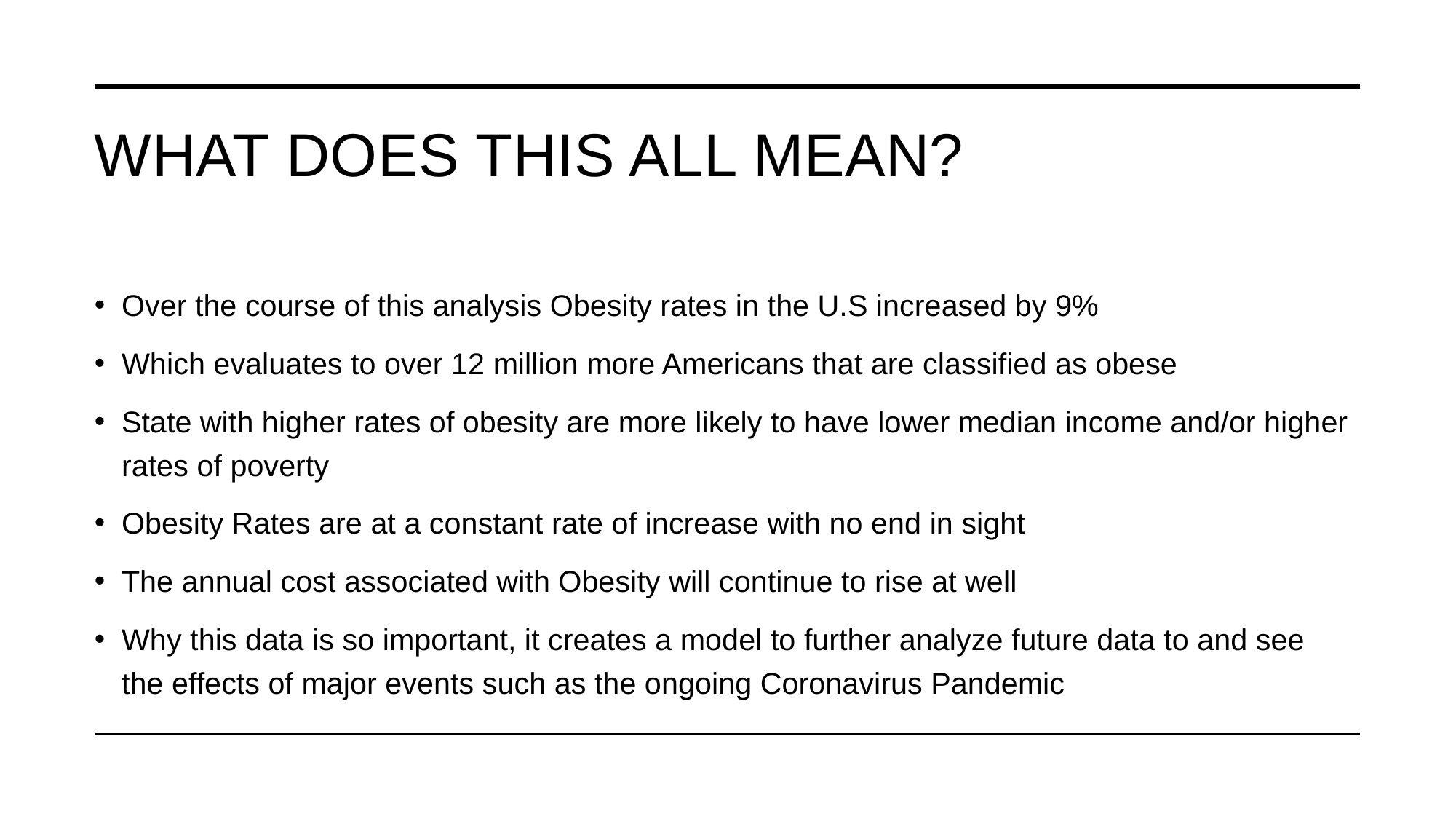

# What does this all mean?
Over the course of this analysis Obesity rates in the U.S increased by 9%
Which evaluates to over 12 million more Americans that are classified as obese
State with higher rates of obesity are more likely to have lower median income and/or higher rates of poverty
Obesity Rates are at a constant rate of increase with no end in sight
The annual cost associated with Obesity will continue to rise at well
Why this data is so important, it creates a model to further analyze future data to and see the effects of major events such as the ongoing Coronavirus Pandemic